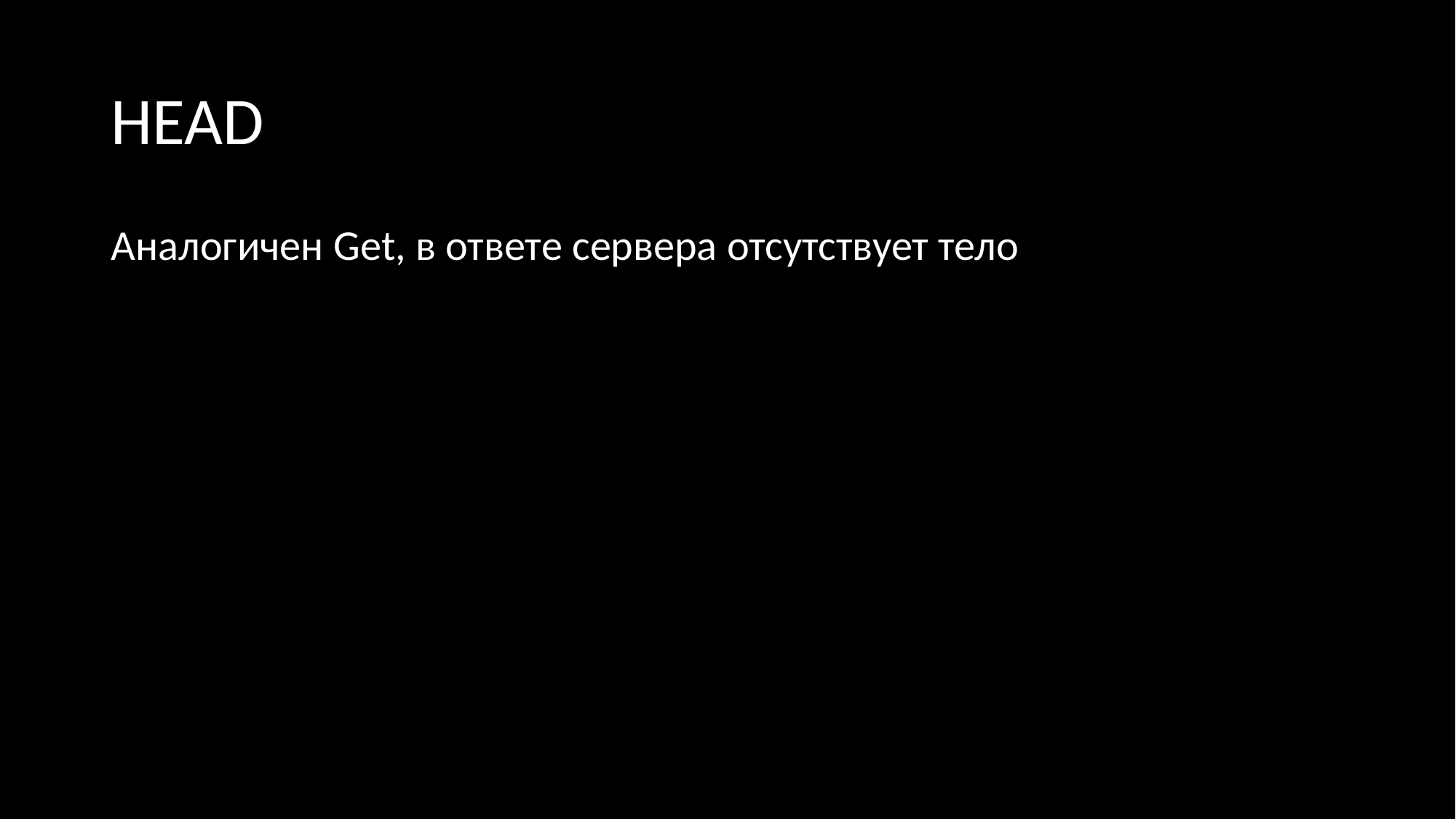

# HEAD
Аналогичен Get, в ответе сервера отсутствует тело